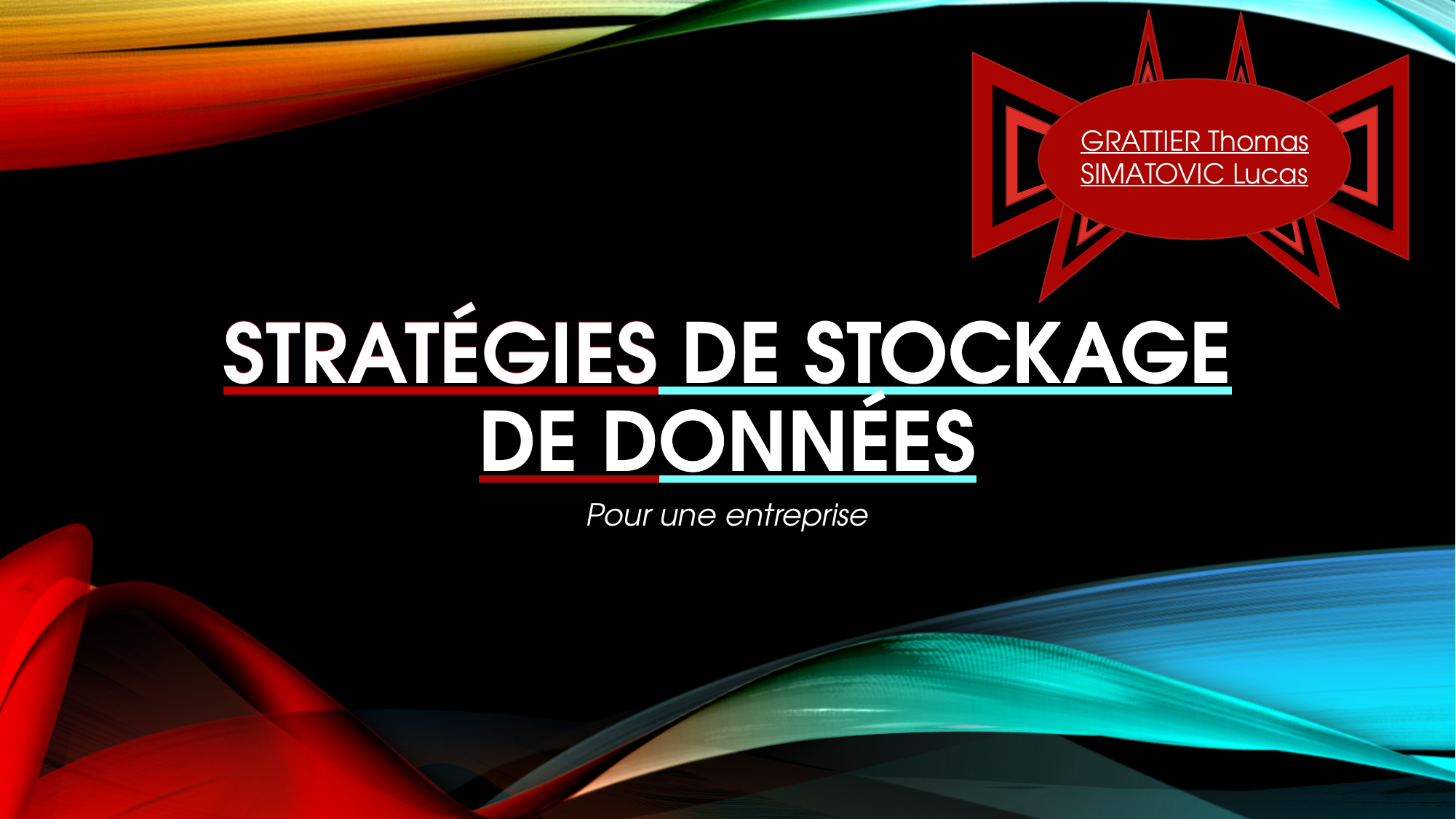

GRATTIER Thomas
SIMATOVIC Lucas
BATMAN

# Stratégies de stockage de données
Stratégies de stockage
de données
Pour une entreprise